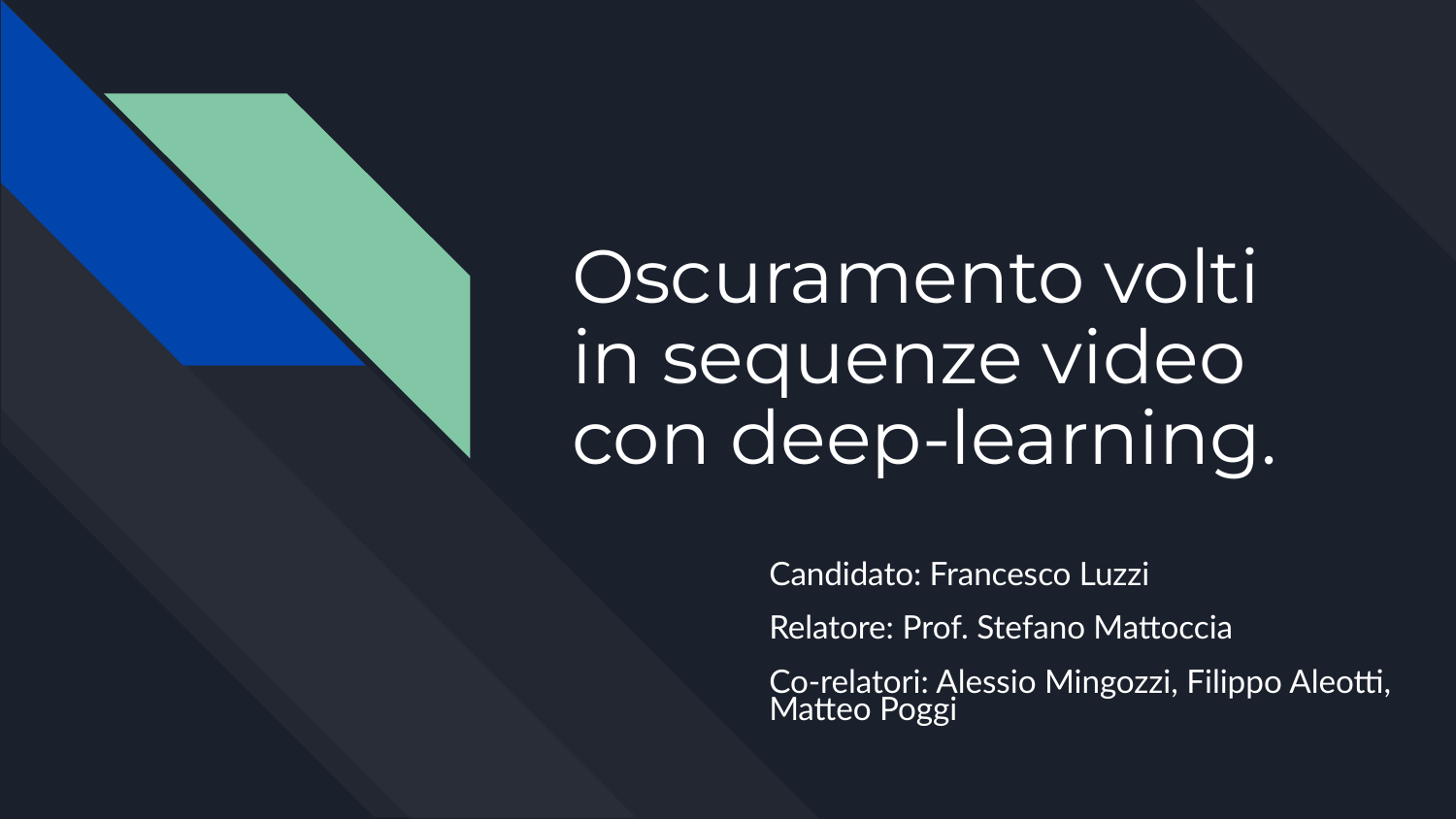

# Oscuramento volti in sequenze video con deep-learning.

Candidato: Francesco Luzzi

Relatore: Prof. Stefano Mattoccia

Co-relatori: Alessio Mingozzi, Filippo Aleotti, Matteo Poggi